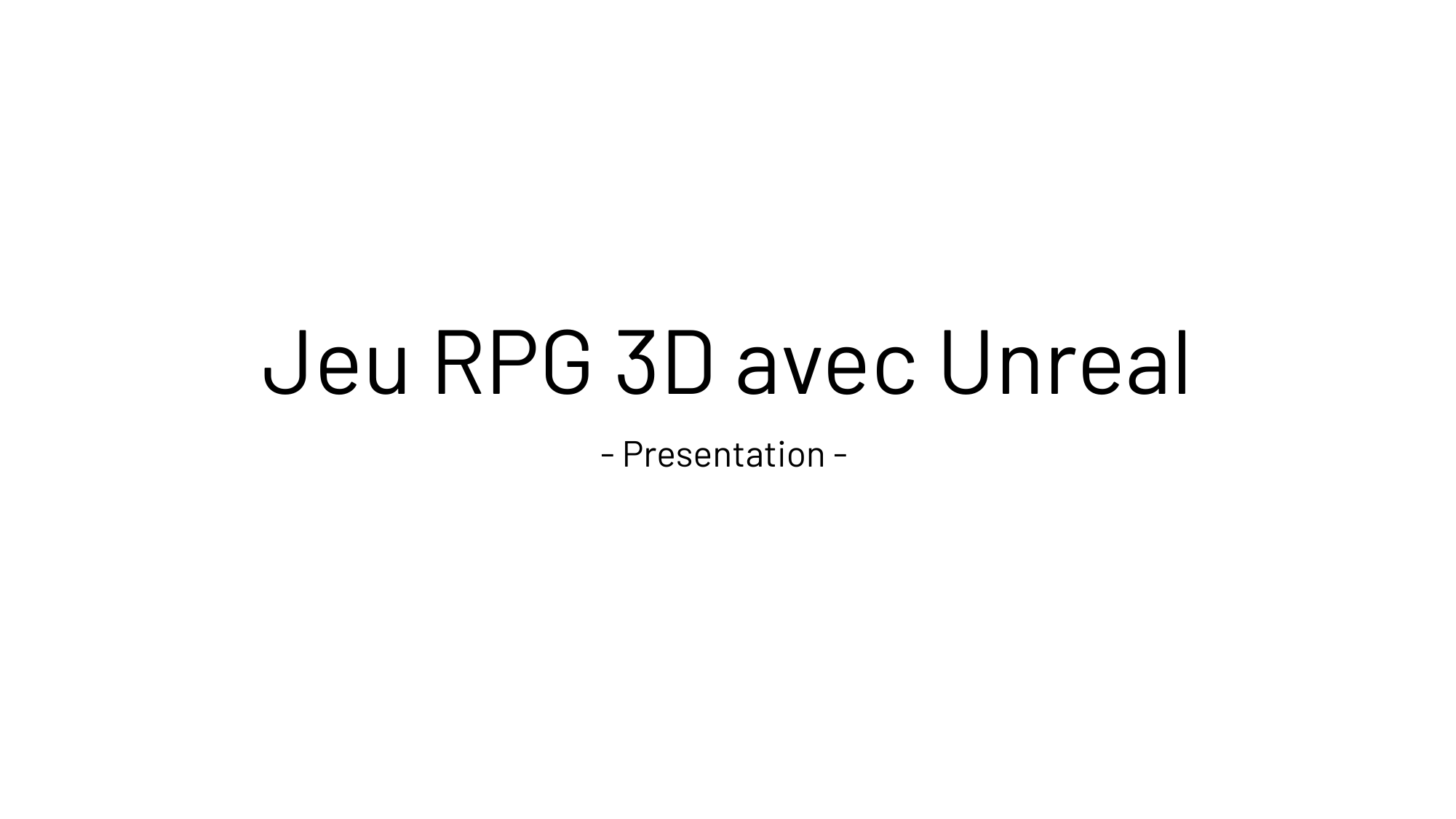

# Jeu RPG 3D avec Unreal
- Presentation -